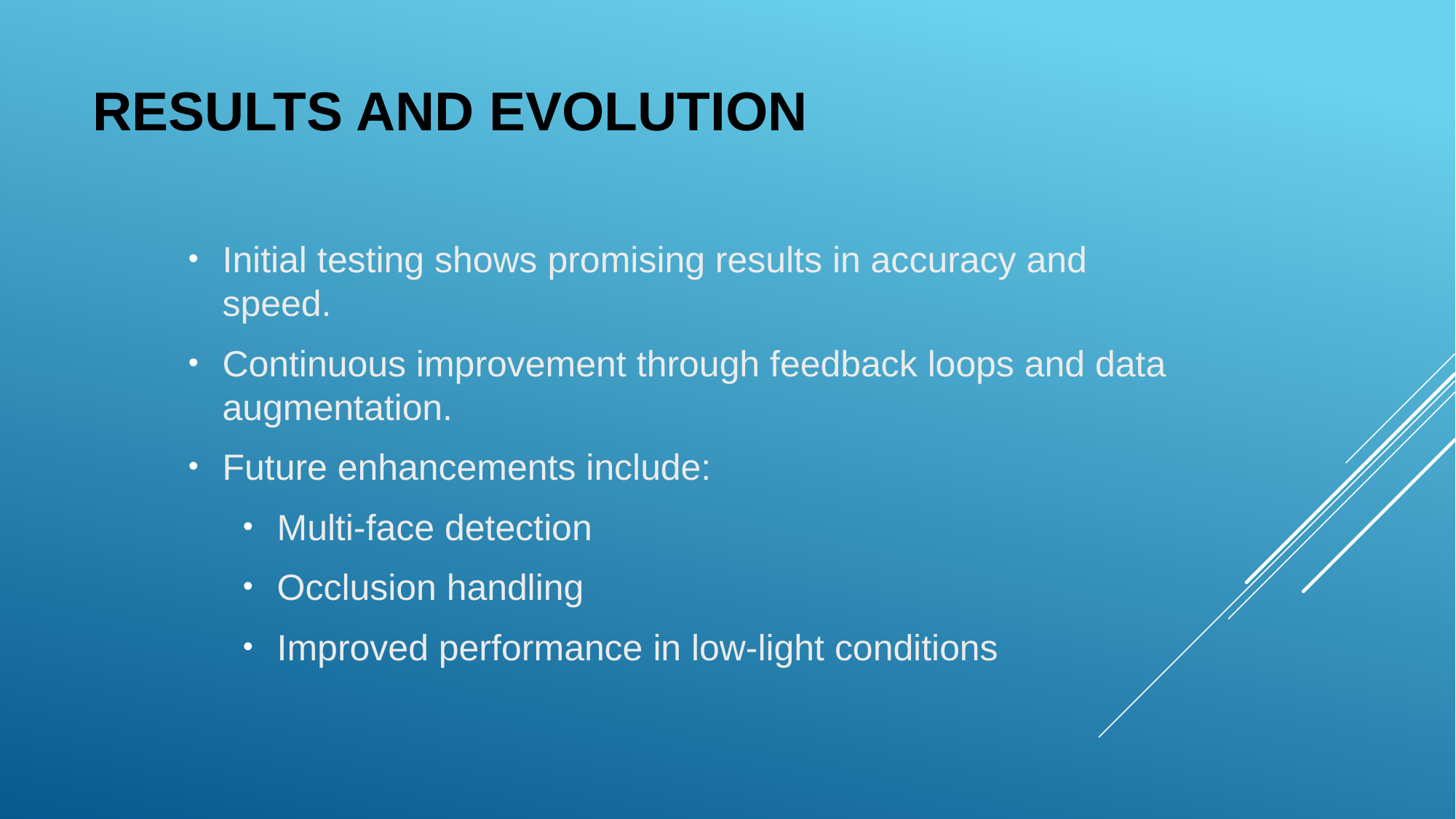

# Results and Evolution
Initial testing shows promising results in accuracy and speed.
Continuous improvement through feedback loops and data augmentation.
Future enhancements include:
Multi-face detection
Occlusion handling
Improved performance in low-light conditions